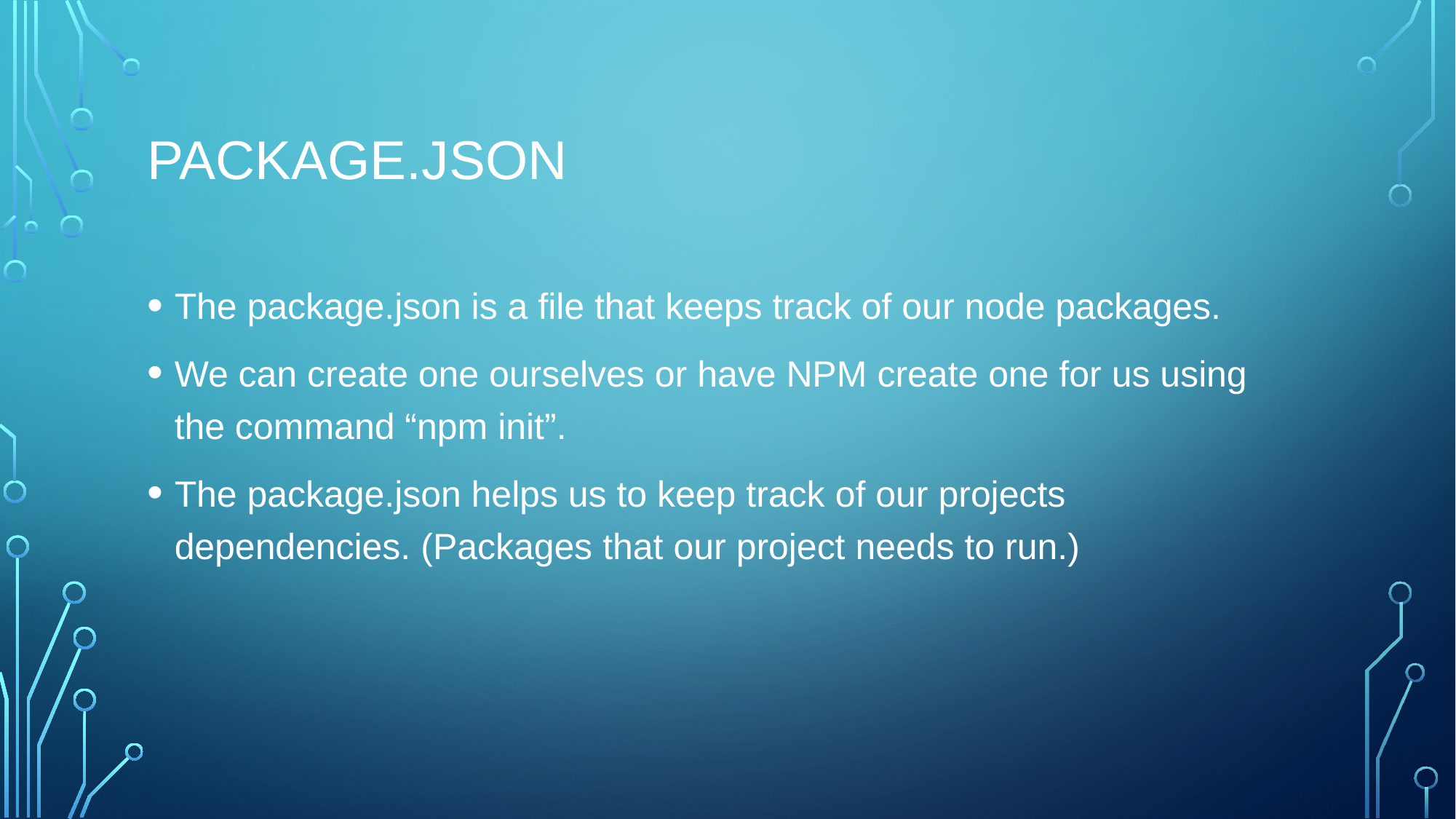

# Package.json
The package.json is a file that keeps track of our node packages.
We can create one ourselves or have NPM create one for us using the command “npm init”.
The package.json helps us to keep track of our projects dependencies. (Packages that our project needs to run.)